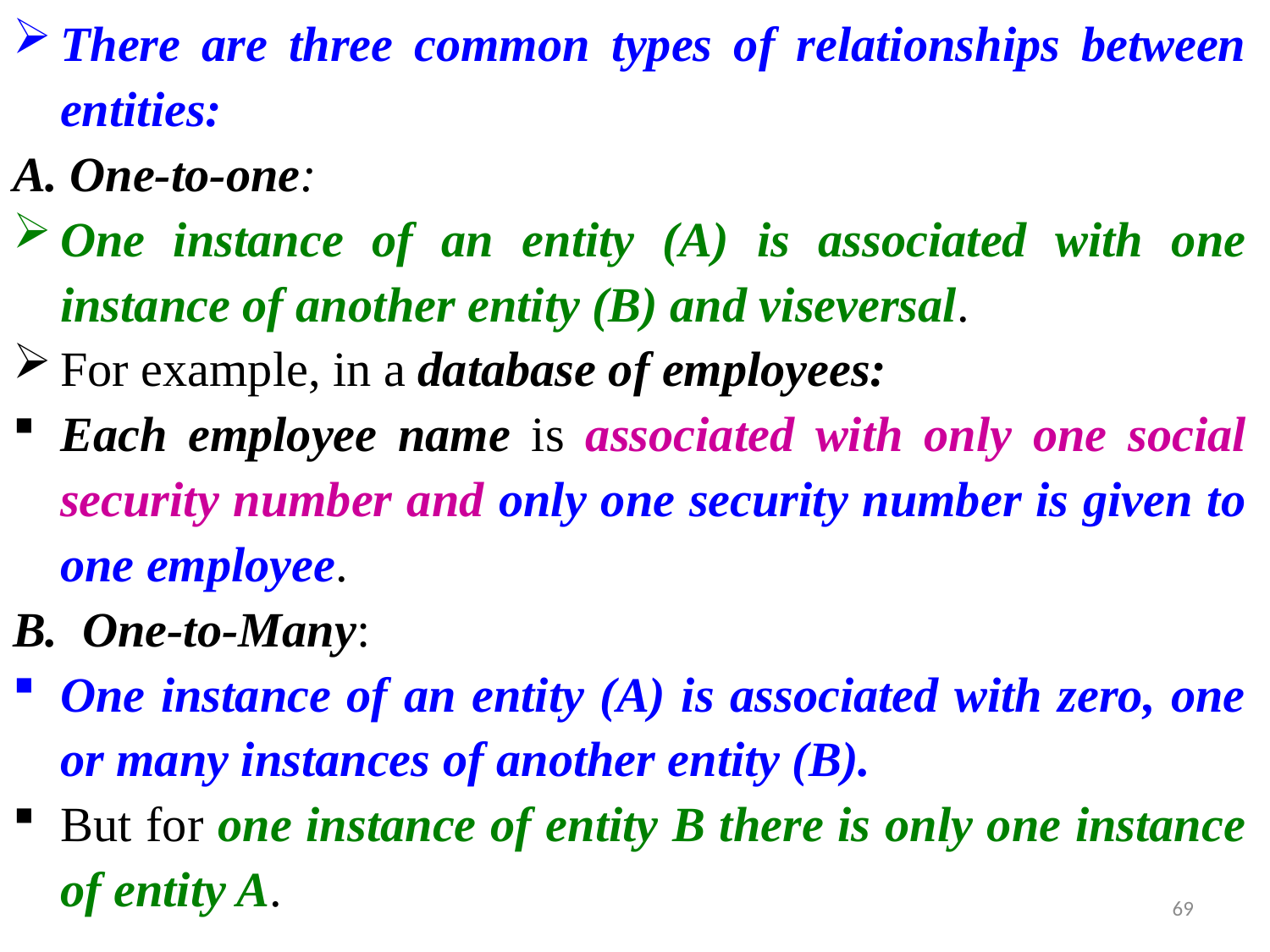

There are three common types of relationships between entities:
A. One-to-one:
One instance of an entity (A) is associated with one instance of another entity (B) and viseversal.
For example, in a database of employees:
Each employee name is associated with only one social security number and only one security number is given to one employee.
B.  One-to-Many:
One instance of an entity (A) is associated with zero, one or many instances of another entity (B).
But for one instance of entity B there is only one instance of entity A.

69